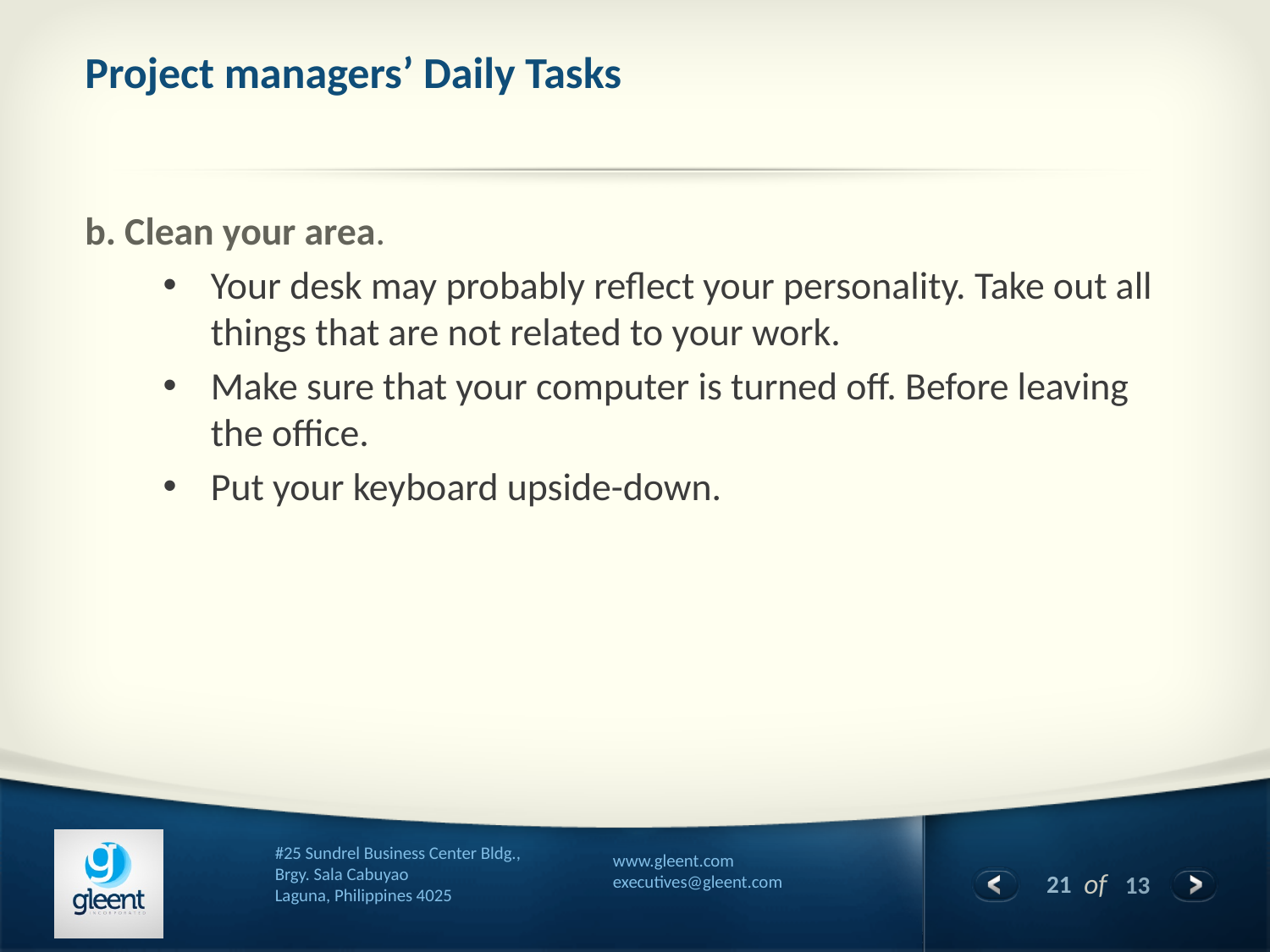

# Project managers’ Daily Tasks
b. Clean your area.
Your desk may probably reflect your personality. Take out all things that are not related to your work.
Make sure that your computer is turned off. Before leaving the office.
Put your keyboard upside-down.